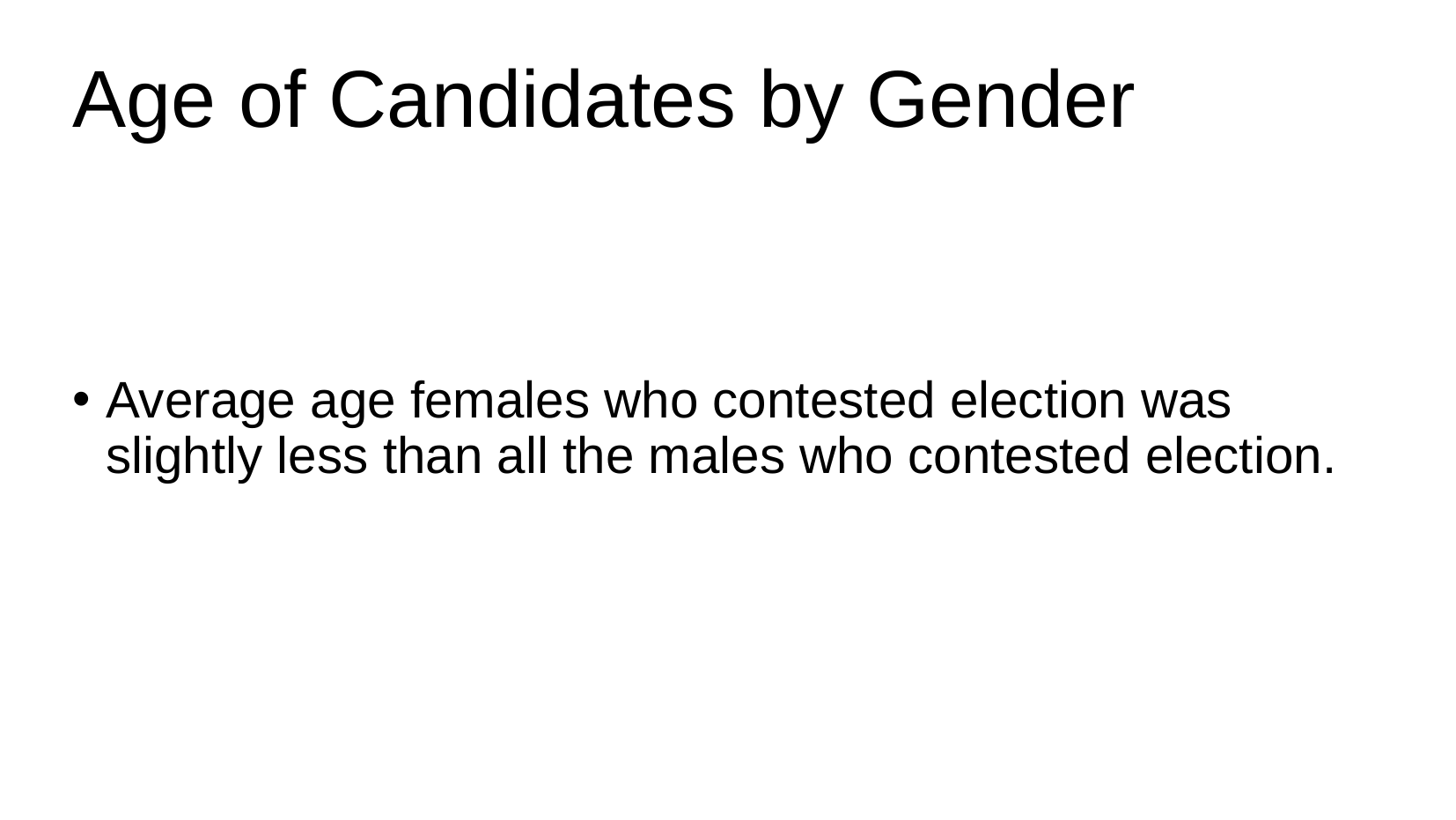

# Age of Candidates by Gender
Average age females who contested election was slightly less than all the males who contested election.